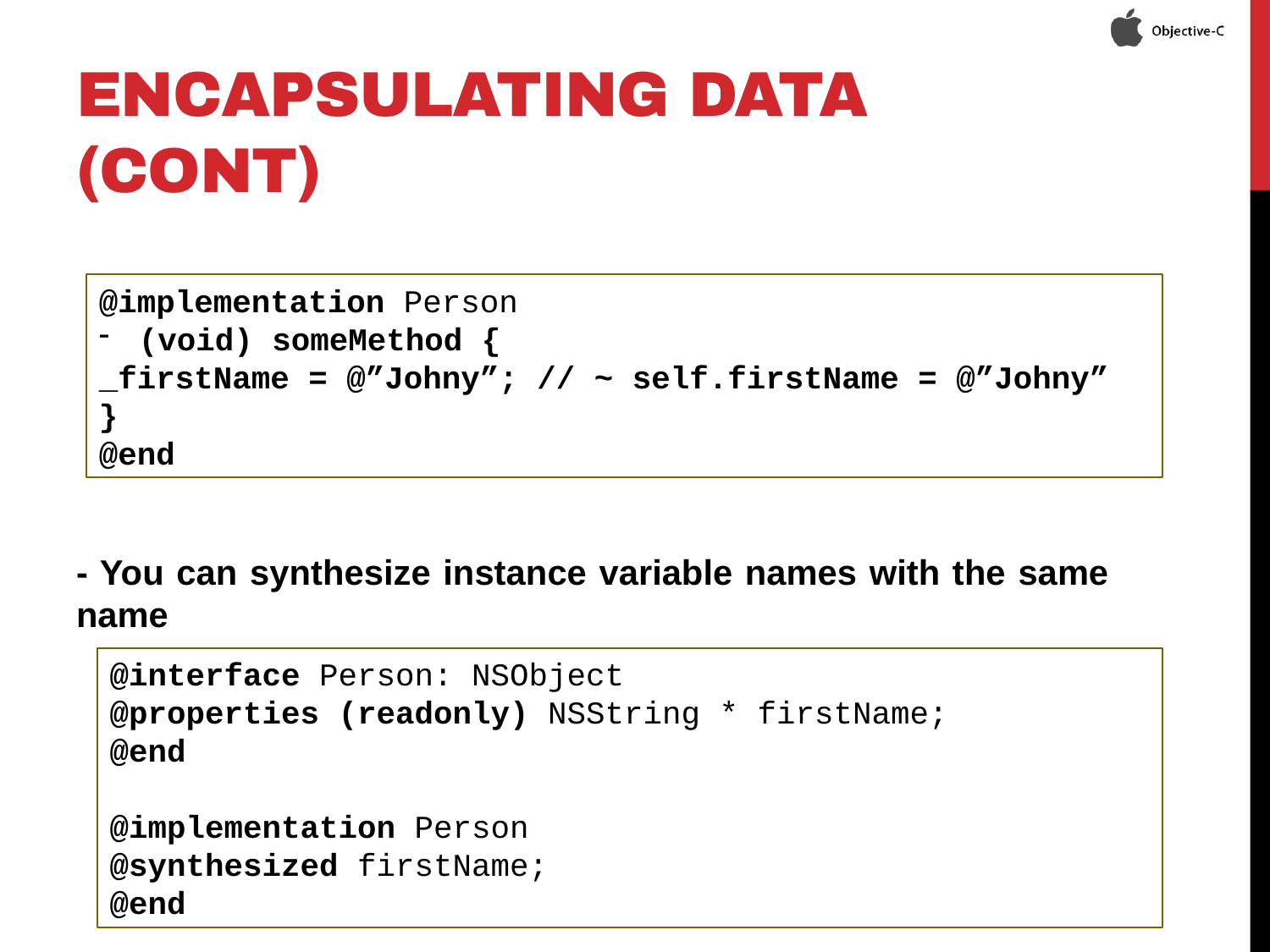

# ENCapsulating data (CONT)

- You can synthesize instance variable names with the same name

@implementation Person
(void) someMethod {
_firstName = @”Johny”; // ~ self.firstName = @”Johny”
}
@end
@interface Person: NSObject
@properties (readonly) NSString * firstName;
@end

@implementation Person
@synthesized firstName;
@end